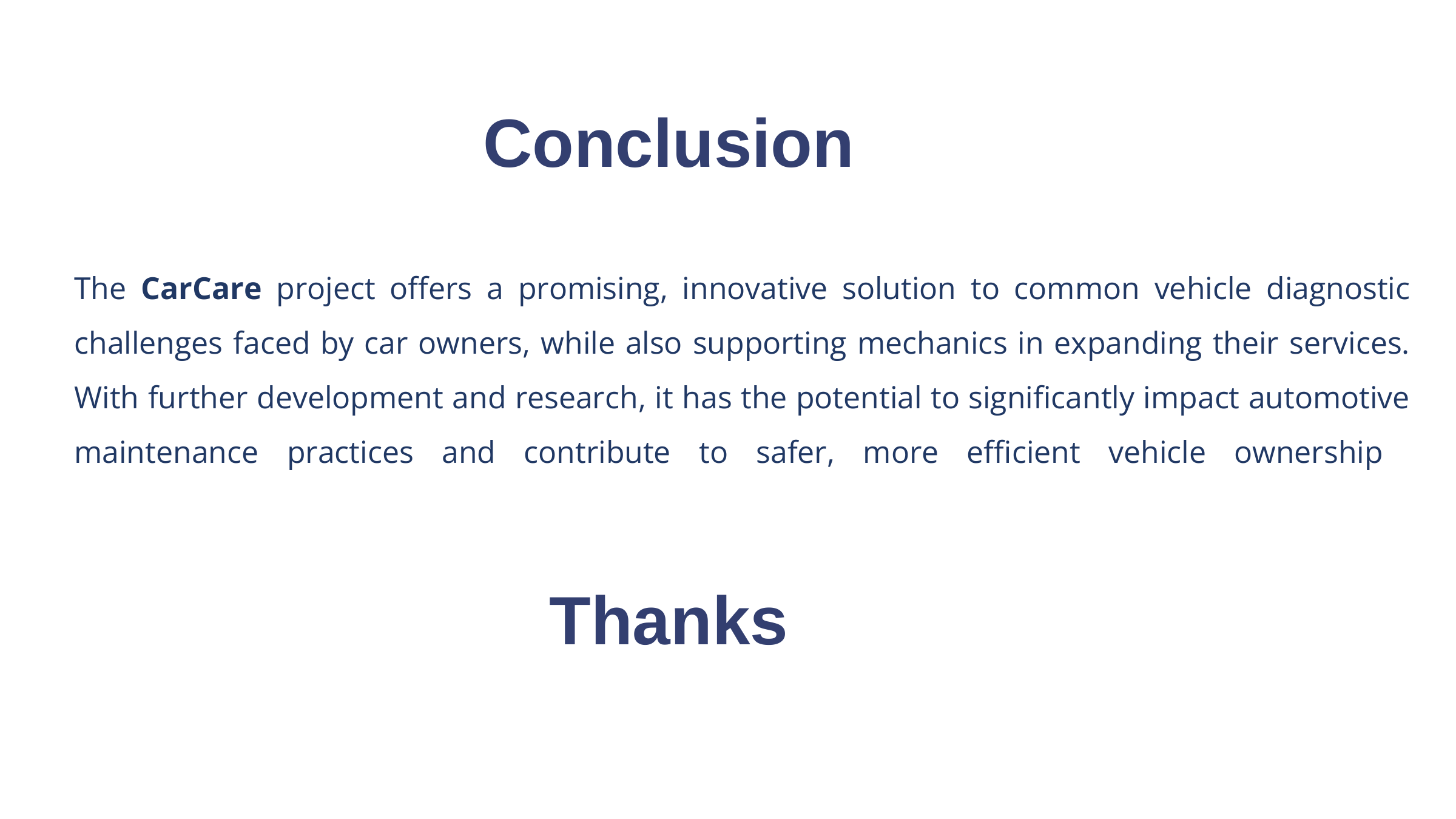

Conclusion
The CarCare project offers a promising, innovative solution to common vehicle diagnostic challenges faced by car owners, while also supporting mechanics in expanding their services. With further development and research, it has the potential to significantly impact automotive maintenance practices and contribute to safer, more efficient vehicle ownership
Thanks